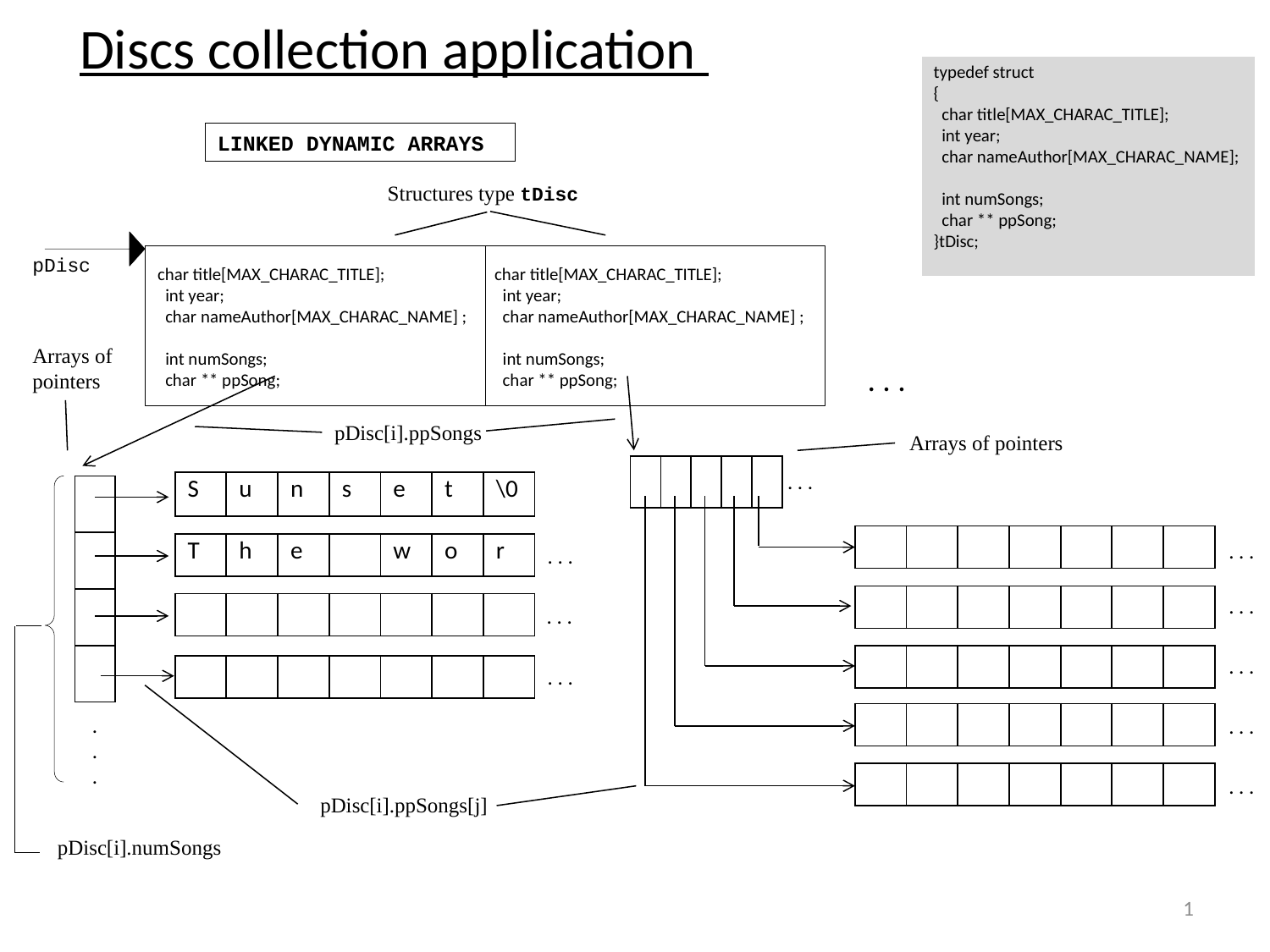

Discs collection application
typedef struct
{
  char title[MAX_CHARAC_TITLE];
  int year;
  char nameAuthor[MAX_CHARAC_NAME];
  int numSongs;
  char ** ppSong;
}tDisc;

LINKED DYNAMIC ARRAYS
Structures type tDisc

pDisc

char title[MAX_CHARAC_TITLE];
  int year;
  char nameAuthor[MAX_CHARAC_NAME] ;
  int numSongs;
  char ** ppSong;

char title[MAX_CHARAC_TITLE];
  int year;
  char nameAuthor[MAX_CHARAC_NAME] ;
  int numSongs;
  char ** ppSong;

Arrays of
pointers
. . .
pDisc[i].ppSongs
Arrays of pointers
|  |  |  |  |  |
| --- | --- | --- | --- | --- |
. . .
| S | u | n | s | e | t | \0 |
| --- | --- | --- | --- | --- | --- | --- |

|  |
| --- |
|  |
|  |
|  |
|  |  |  |  |  |  |  |
| --- | --- | --- | --- | --- | --- | --- |
. . .
| T | h | e |  | w | o | r |
| --- | --- | --- | --- | --- | --- | --- |
. . .
|  |  |  |  |  |  |  |
| --- | --- | --- | --- | --- | --- | --- |
. . .
|  |  |  |  |  |  |  |
| --- | --- | --- | --- | --- | --- | --- |
. . .
|  |  |  |  |  |  |  |
| --- | --- | --- | --- | --- | --- | --- |
. . .
|  |  |  |  |  |  |  |
| --- | --- | --- | --- | --- | --- | --- |
. . .
|  |  |  |  |  |  |  |
| --- | --- | --- | --- | --- | --- | --- |
 .
 .
 .
. . .
|  |  |  |  |  |  |  |
| --- | --- | --- | --- | --- | --- | --- |
. . .
pDisc[i].ppSongs[j]
pDisc[i].numSongs
1